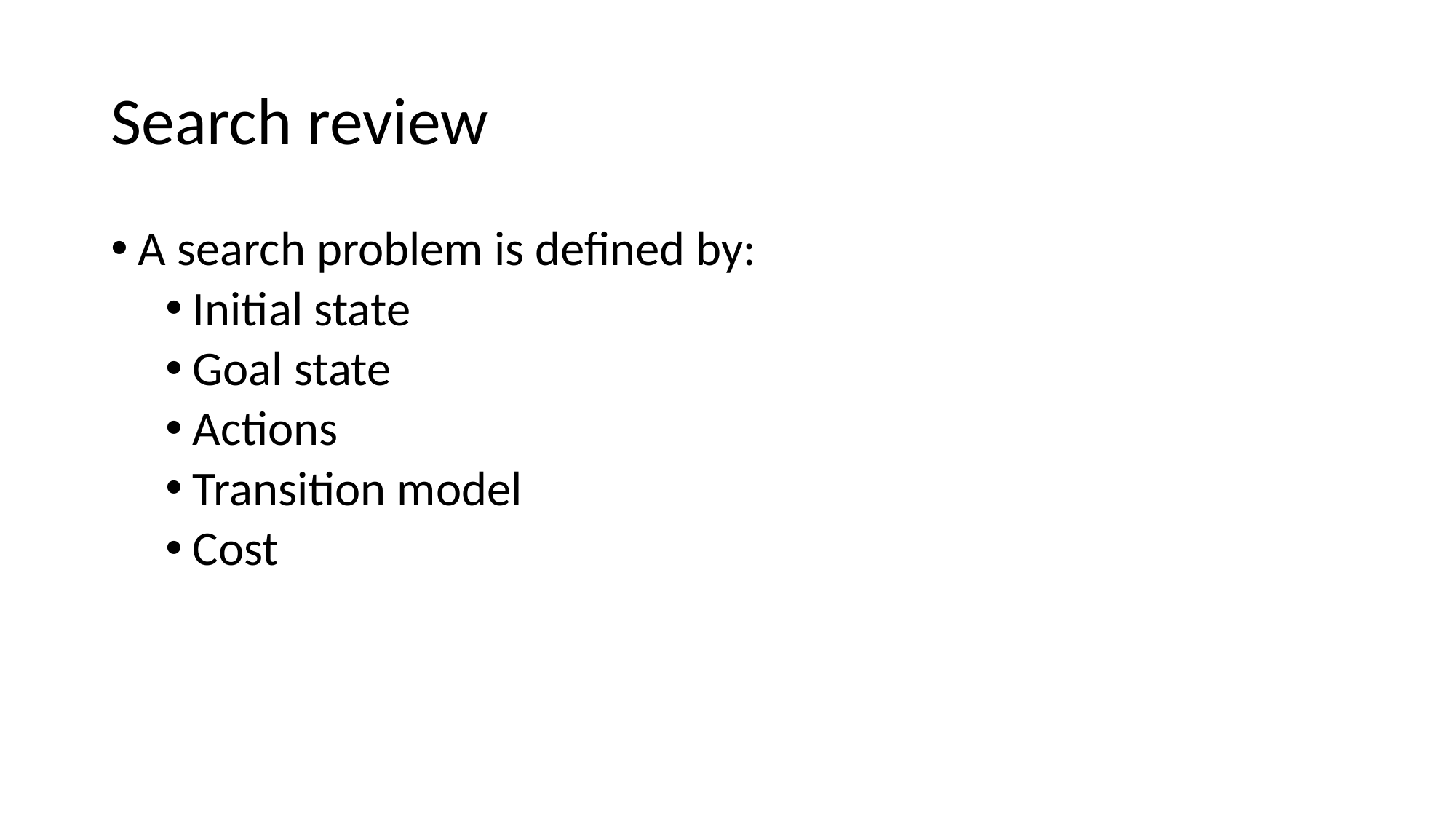

# Search review
A search problem is defined by:
Initial state
Goal state
Actions
Transition model
Cost